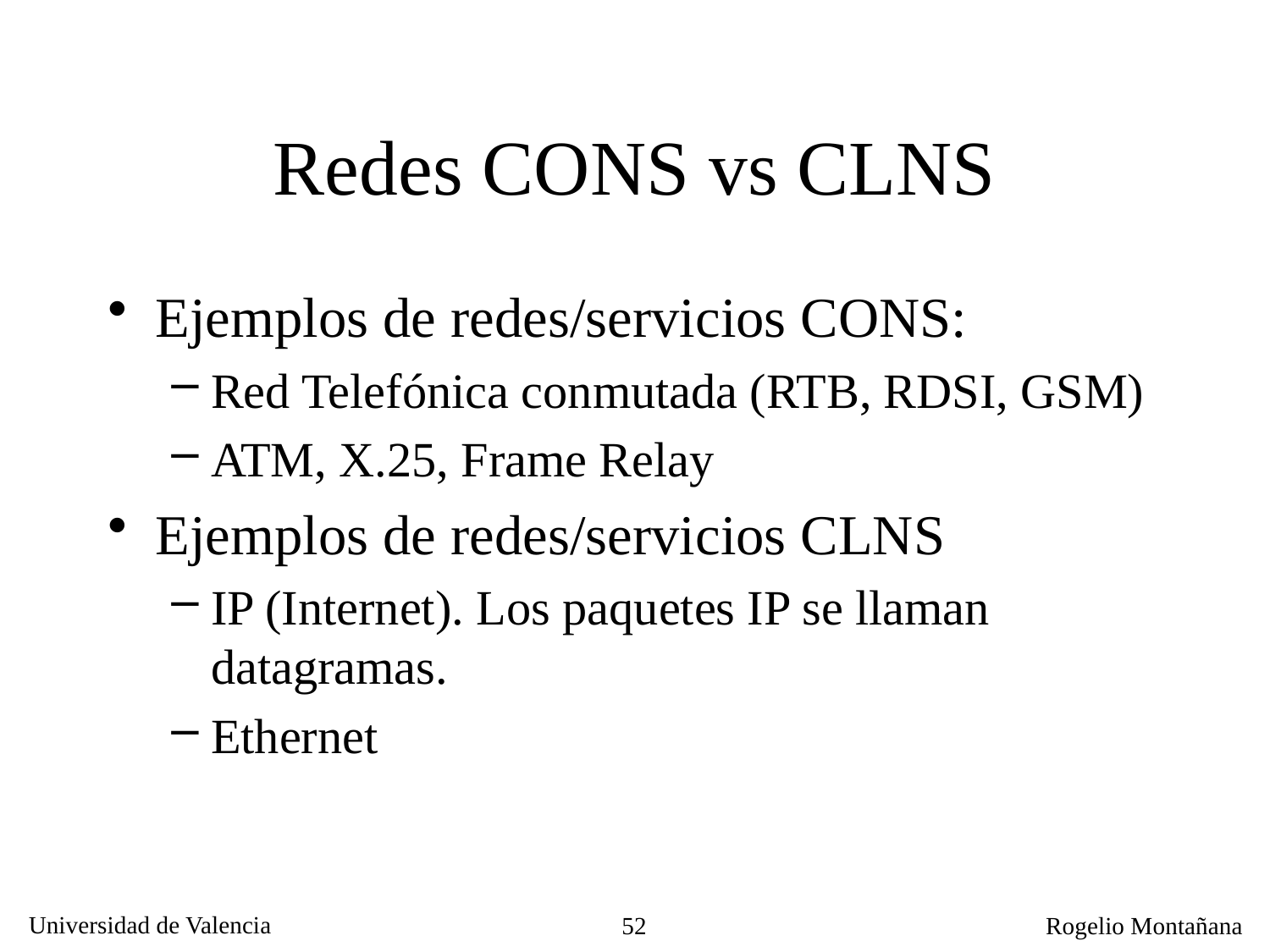

Redes CONS vs CLNS
Ejemplos de redes/servicios CONS:
Red Telefónica conmutada (RTB, RDSI, GSM)
ATM, X.25, Frame Relay
Ejemplos de redes/servicios CLNS
IP (Internet). Los paquetes IP se llaman datagramas.
Ethernet
52